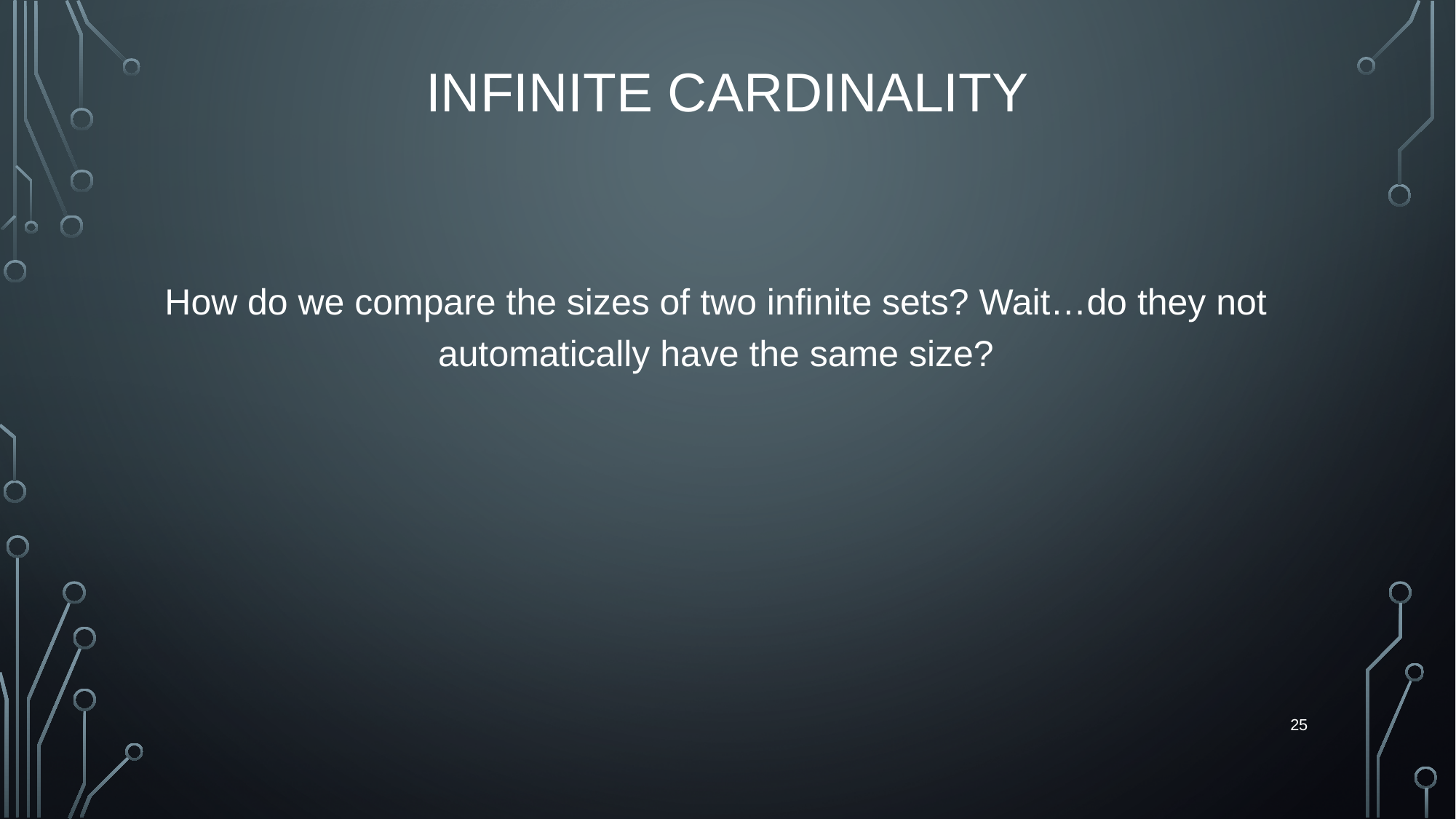

# Infinite Cardinality
How do we compare the sizes of two infinite sets? Wait…do they not automatically have the same size?
25